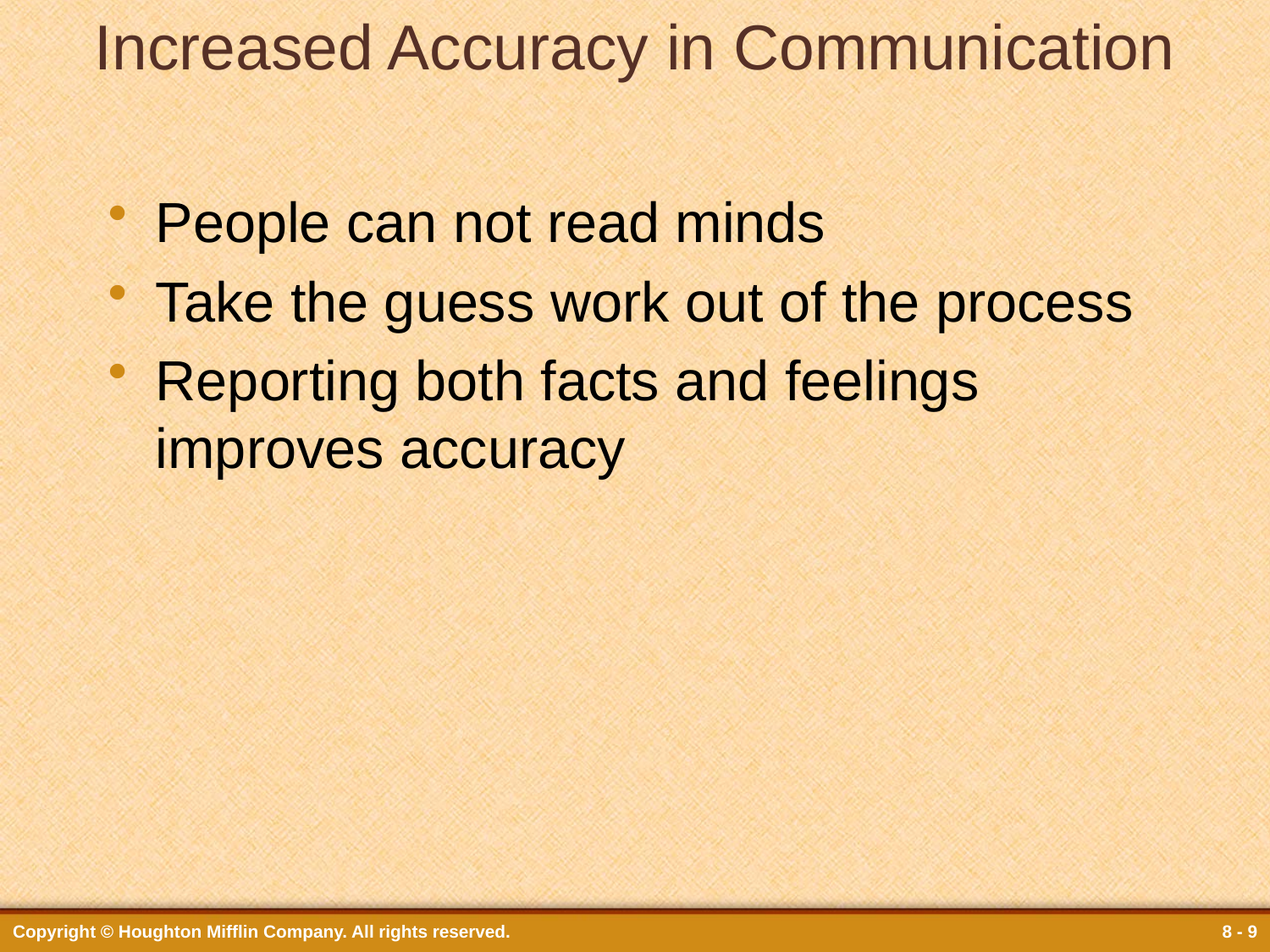

# Increased Accuracy in Communication
People can not read minds
Take the guess work out of the process
Reporting both facts and feelings improves accuracy
Copyright © Houghton Mifflin Company. All rights reserved.
8 - 9